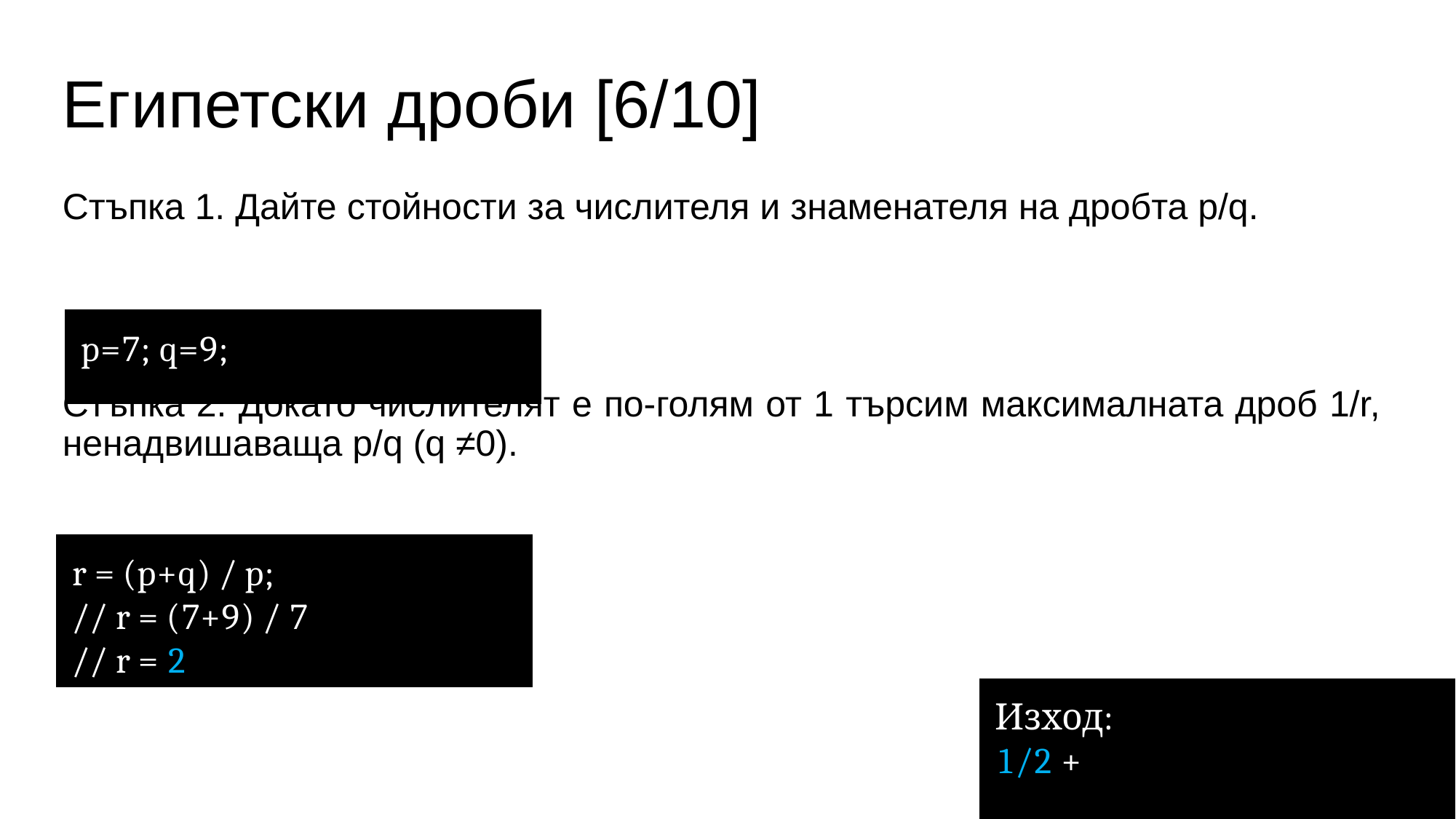

# Египетски дроби [6/10]
Стъпка 1. Дайте стойности за числителя и знаменателя на дробта p/q.

Стъпка 2. Докато числителят е по-голям от 1 търсим максималната дроб 1/r,  ненадвишаваща p/q (q ≠0).
p=7; q=9;
r = (p+q) / p;
// r = (7+9) / 7
// r = 2

Изход:
1/2 +